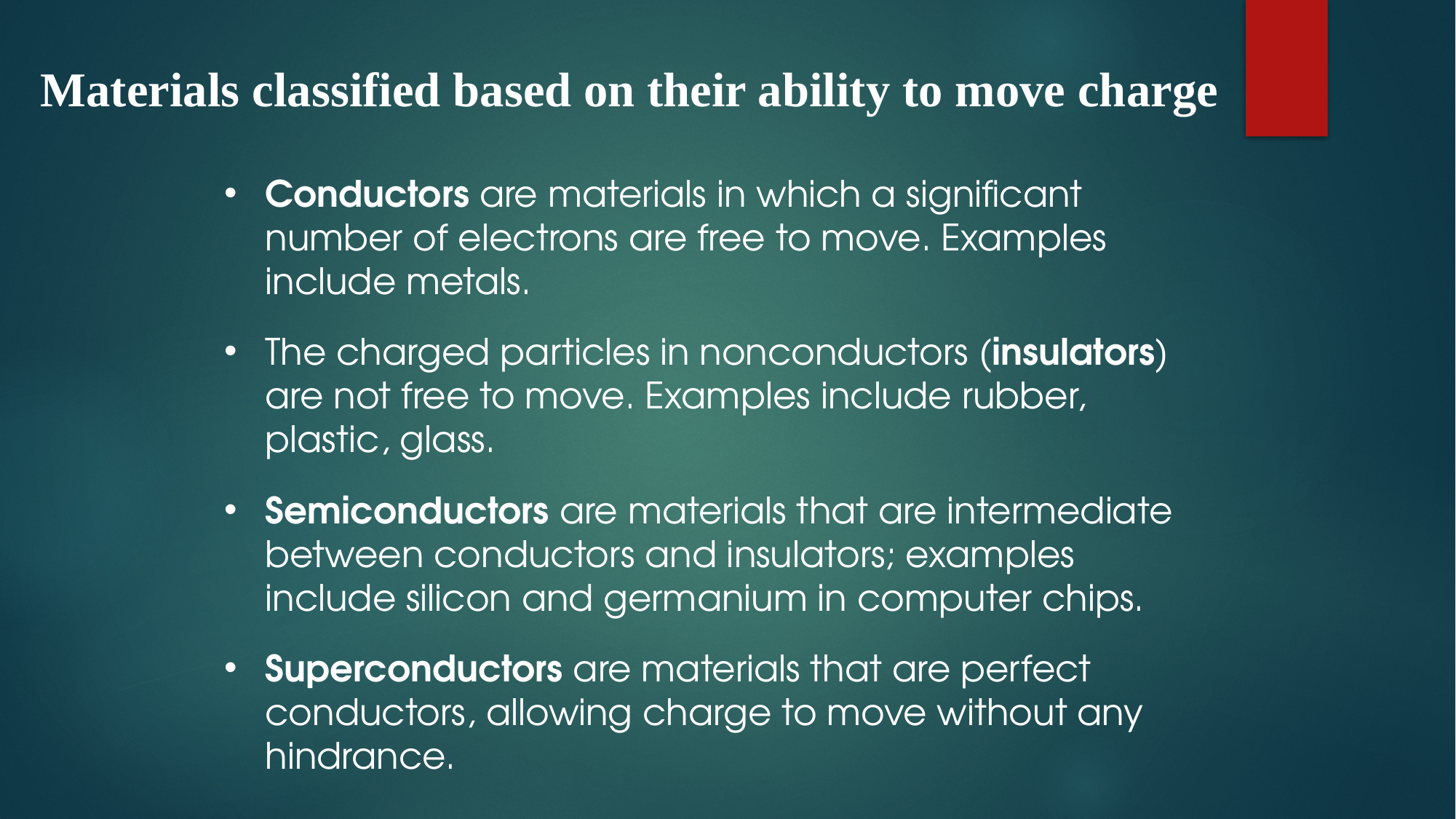

Materials classified based on their ability to move charge
Conductors are materials in which a significant number of electrons are free to move. Examples include metals.
The charged particles in nonconductors (insulators) are not free to move. Examples include rubber, plastic, glass.
Semiconductors are materials that are intermediate between conductors and insulators; examples include silicon and germanium in computer chips.
Superconductors are materials that are perfect conductors, allowing charge to move without any hindrance.